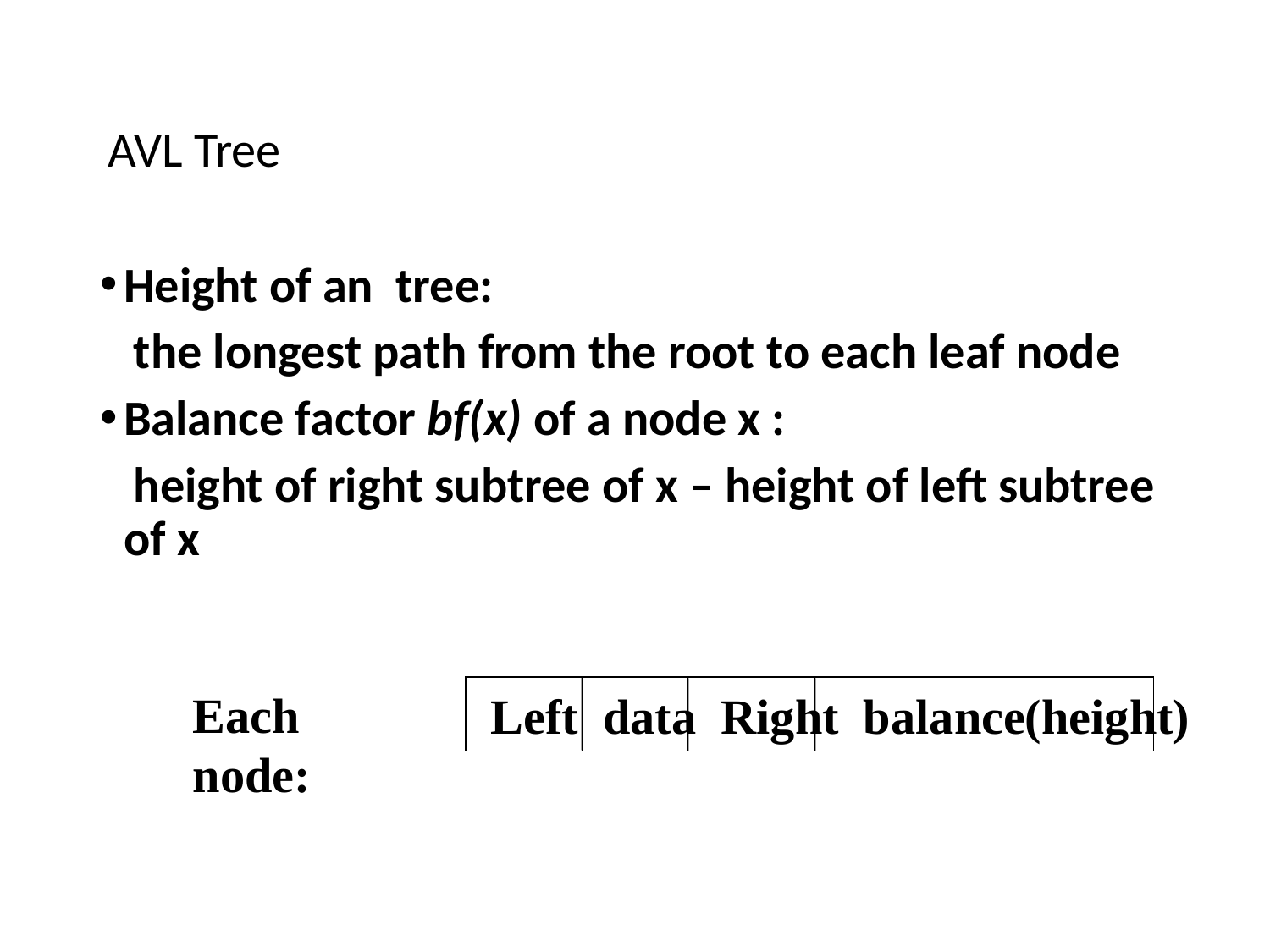

# AVL Tree
Height of an  tree:
   the longest path from the root to each leaf node
Balance factor bf(x) of a node x :
   height of right subtree of x – height of left subtree of x
Each node:
 Left  data  Right  balance(height)